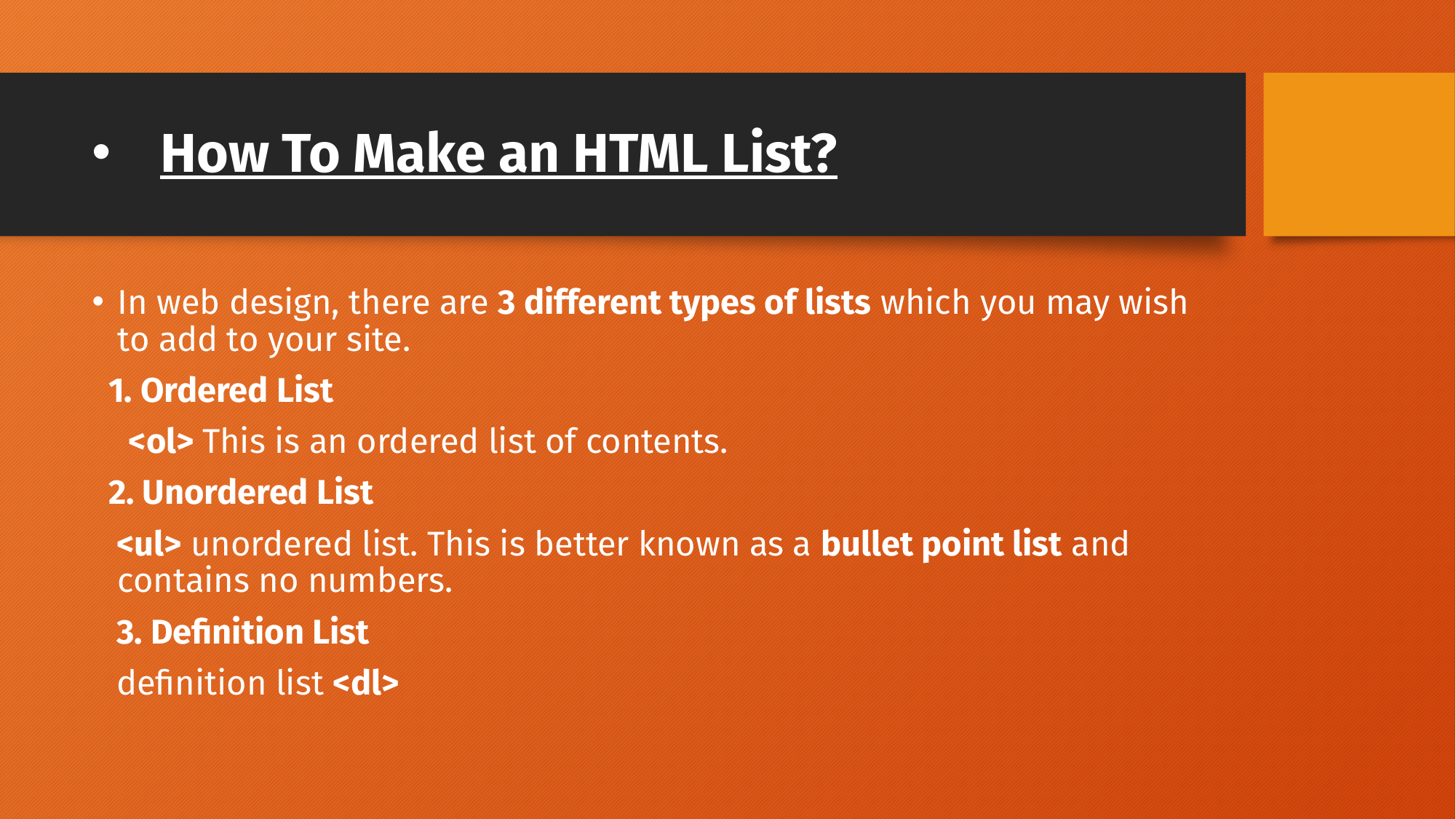

# How To Make an HTML List?
In web design, there are 3 different types of lists which you may wish to add to your site.
  1. Ordered List
    <ol> This is an ordered list of contents.
  2. Unordered List
   <ul> unordered list. This is better known as a bullet point list and contains no numbers.
   3. Definition List
   definition list <dl>